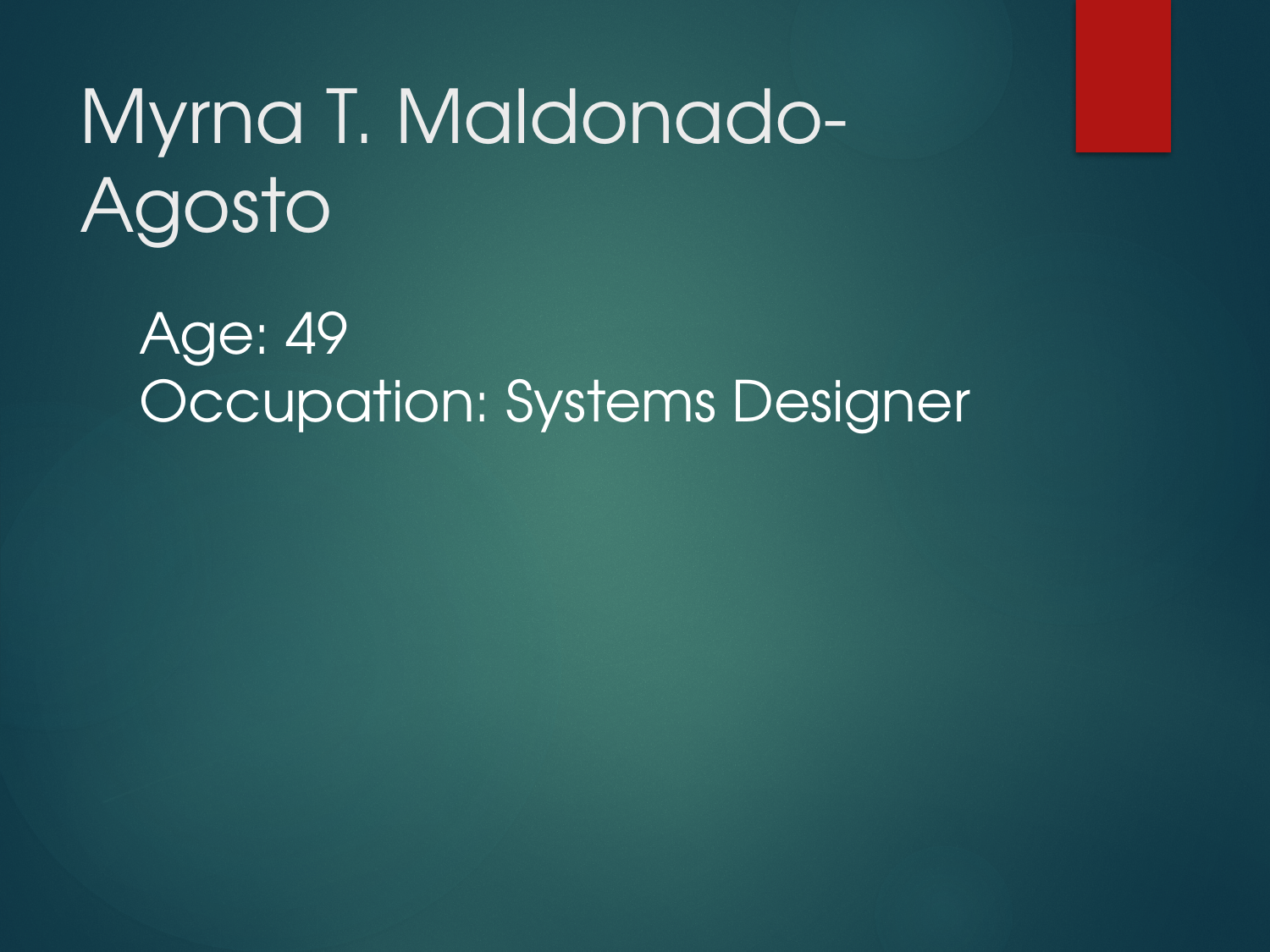

# Myrna T. Maldonado-Agosto

Age: 49
Occupation: Systems Designer